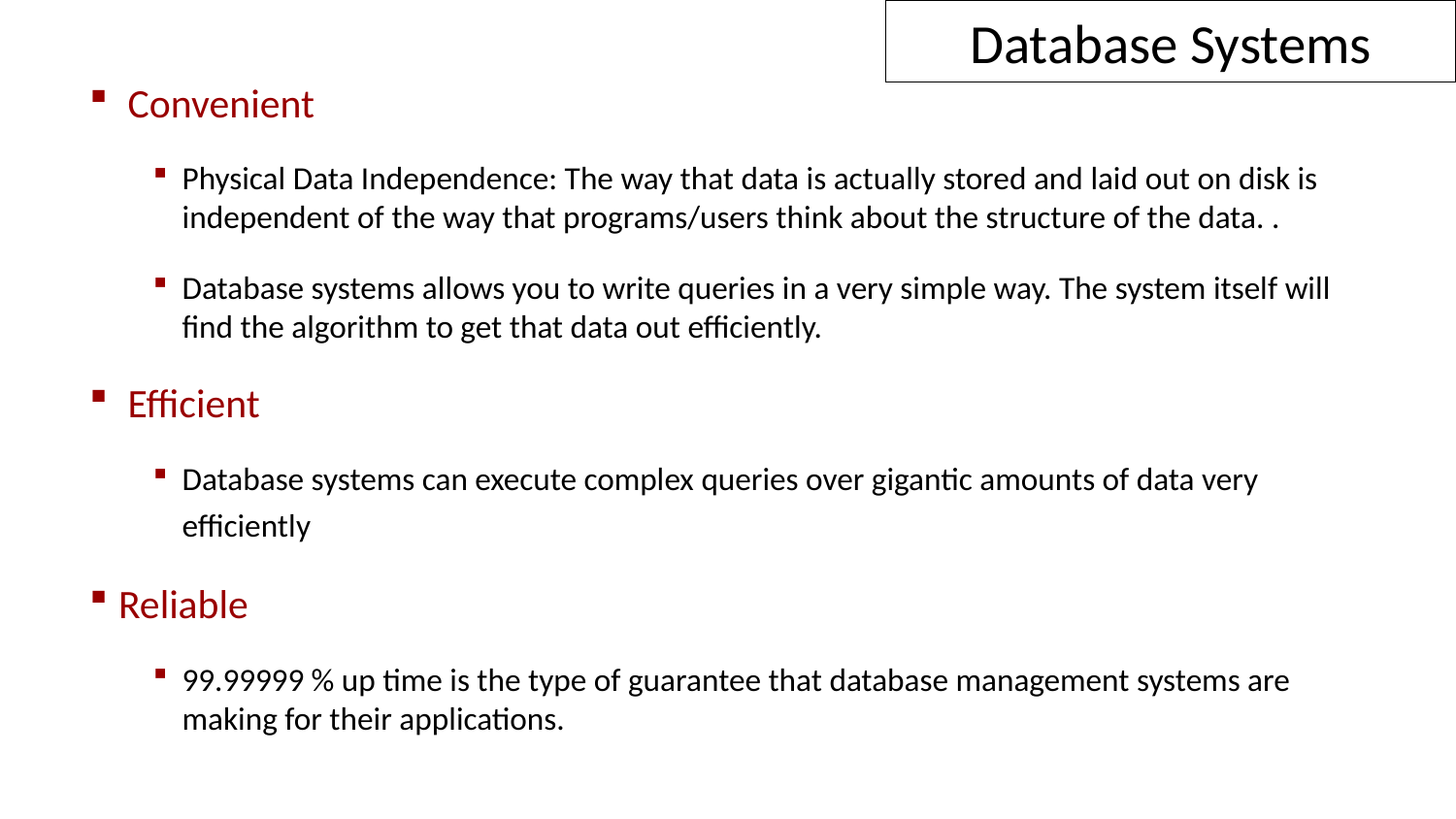

Database Systems
 Convenient
Physical Data Independence: The way that data is actually stored and laid out on disk is independent of the way that programs/users think about the structure of the data. .
Database systems allows you to write queries in a very simple way. The system itself will find the algorithm to get that data out efficiently.
 Efficient
Database systems can execute complex queries over gigantic amounts of data very efficiently
Reliable
99.99999 % up time is the type of guarantee that database management systems are making for their applications.